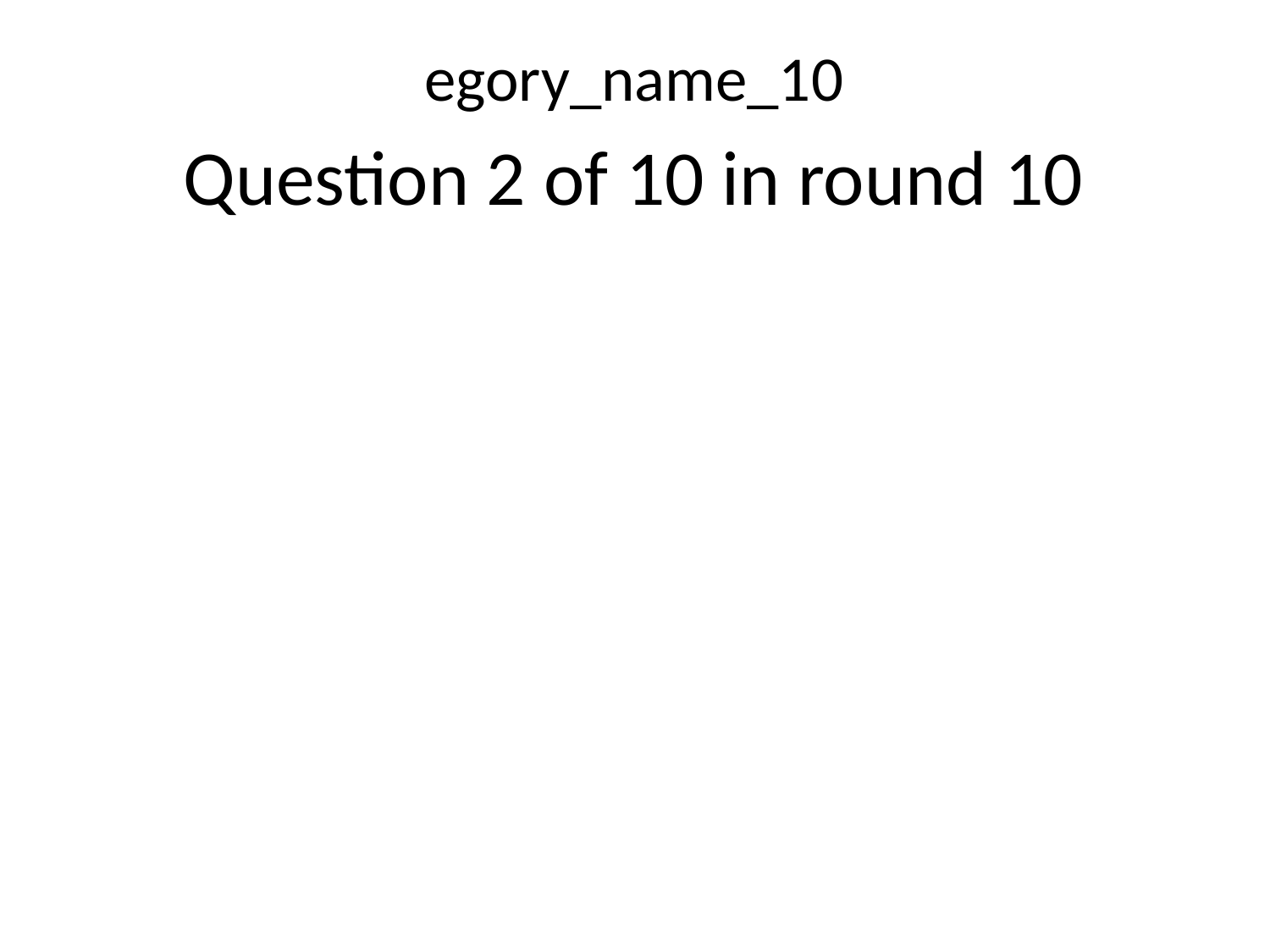

egory_name_10
Question 2 of 10 in round 10